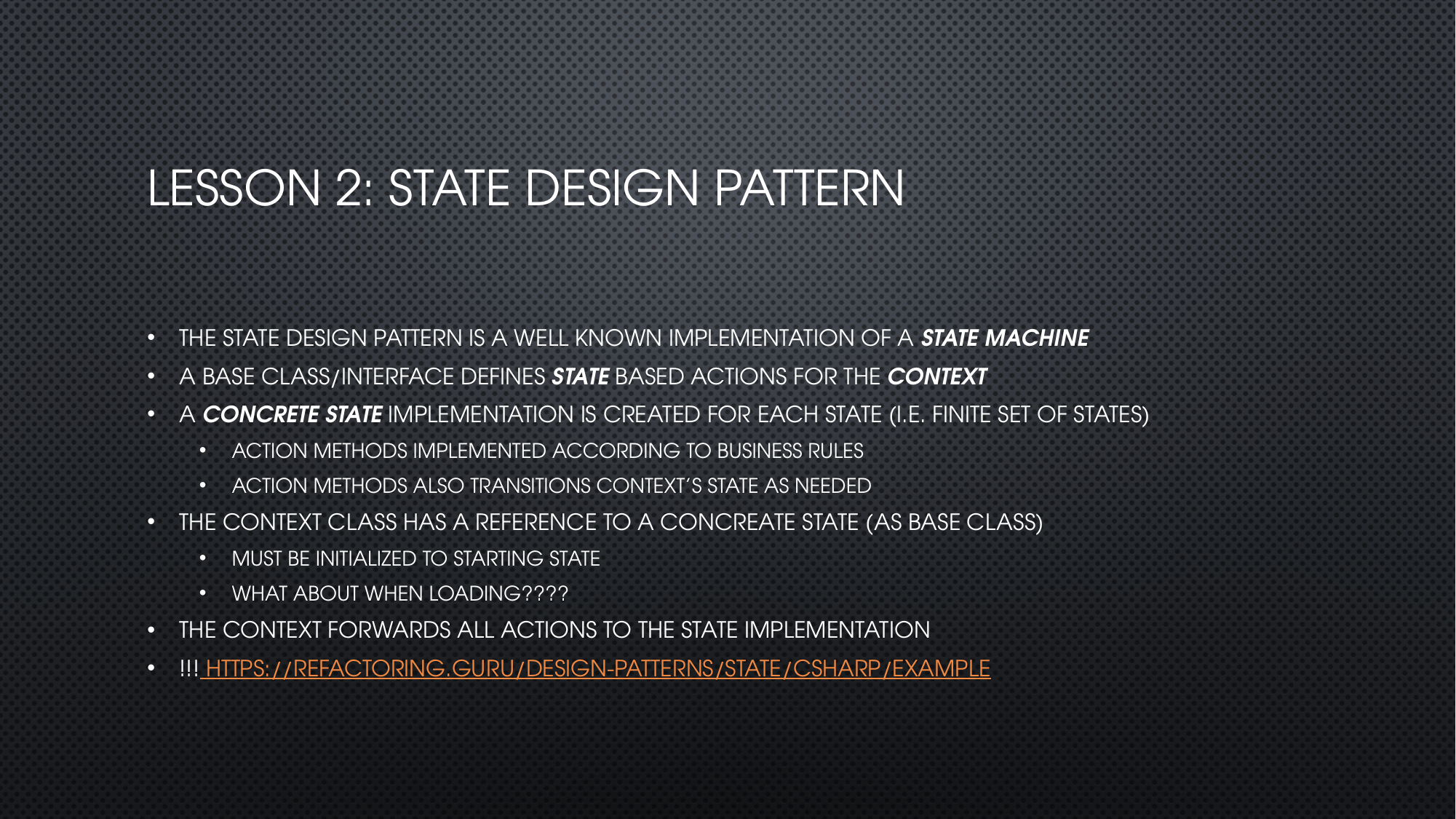

# Lesson 2: state design pattern
The state design pattern is a well known implementation of a state machine
A base class/interface defines state based actions for the context
A concrete state implementation is created for each state (i.e. finite set of states)
Action methods implemented according to business rules
Action methods also transitions context’s state as needed
The context class has a reference to a concreate state (as base class)
Must be initialized to starting state
What about when loading????
The context forwards all actions to the state implementation
!!! https://refactoring.guru/design-patterns/state/csharp/example